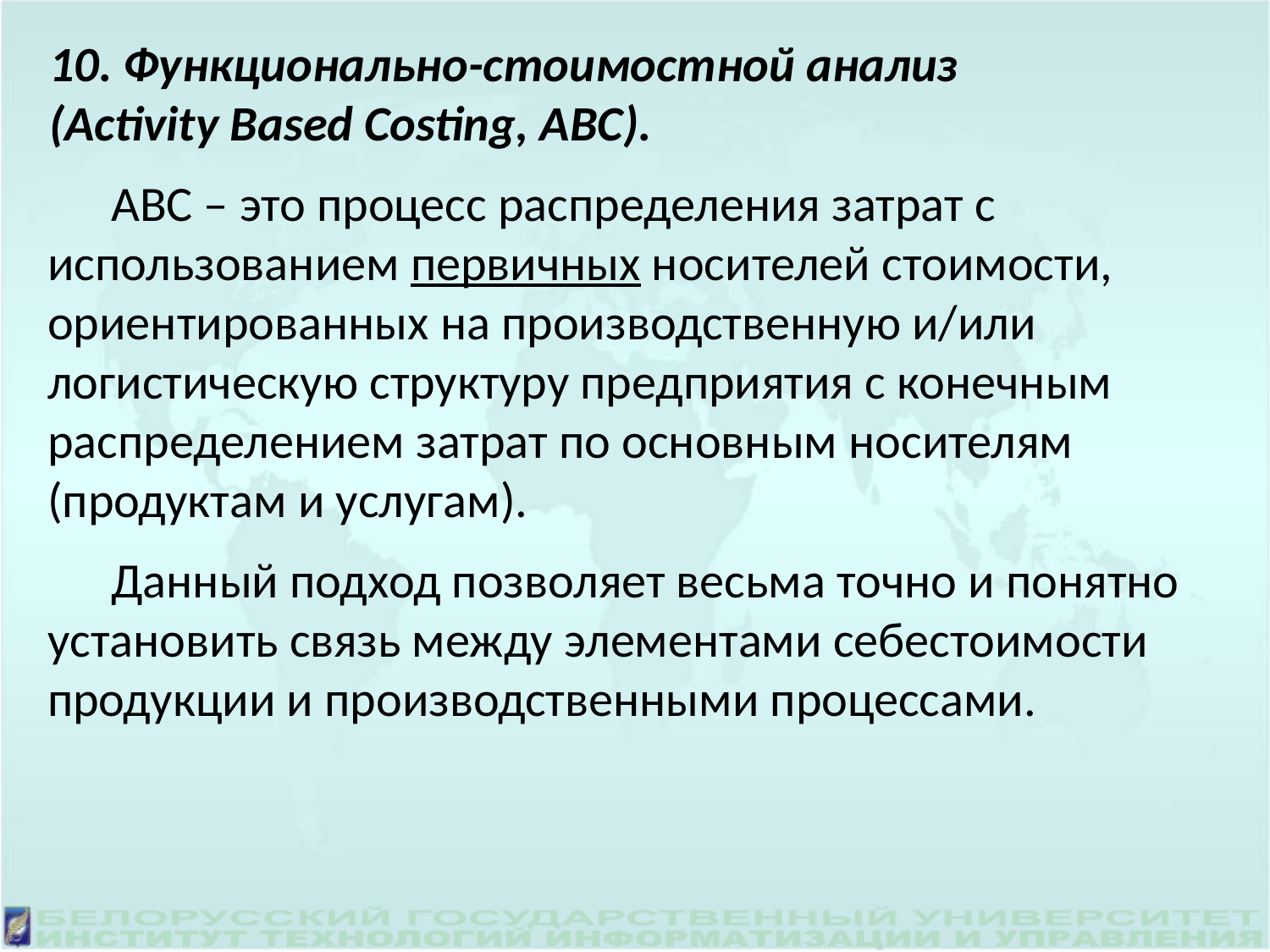

10. Функционально-стоимостной анализ
(Activity Based Costing, ABC).
ABC – это процесс распределения затрат с использованием первичных носителей стоимости, ориентированных на производственную и/или логистическую структуру предприятия с конечным распределением затрат по основным носителям (продуктам и услугам).
Данный подход позволяет весьма точно и понятно установить связь между элементами себестоимости продукции и производственными процессами.